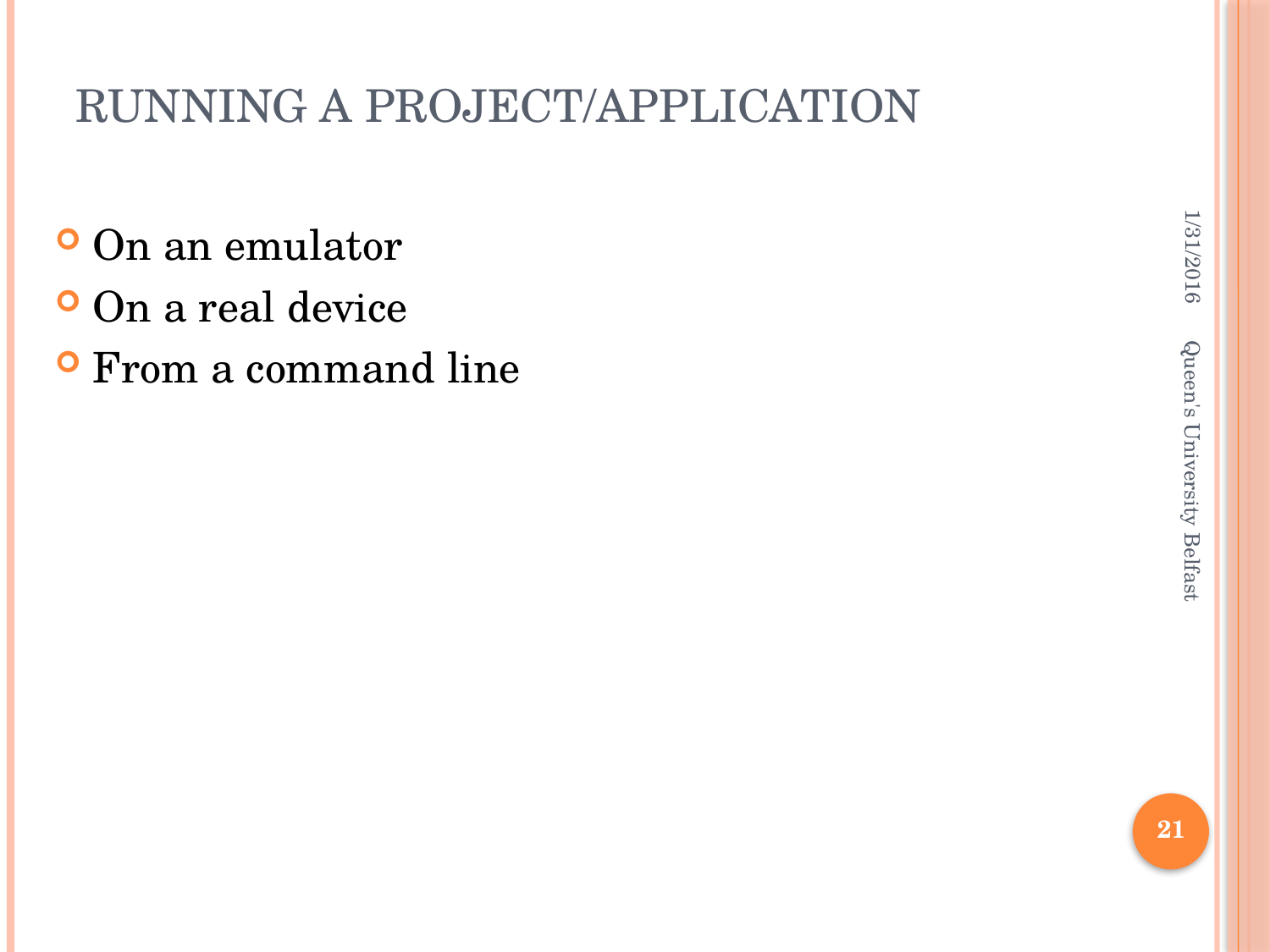

# Running a project/application
1/31/2016
On an emulator
On a real device
From a command line

Queen's University Belfast
21